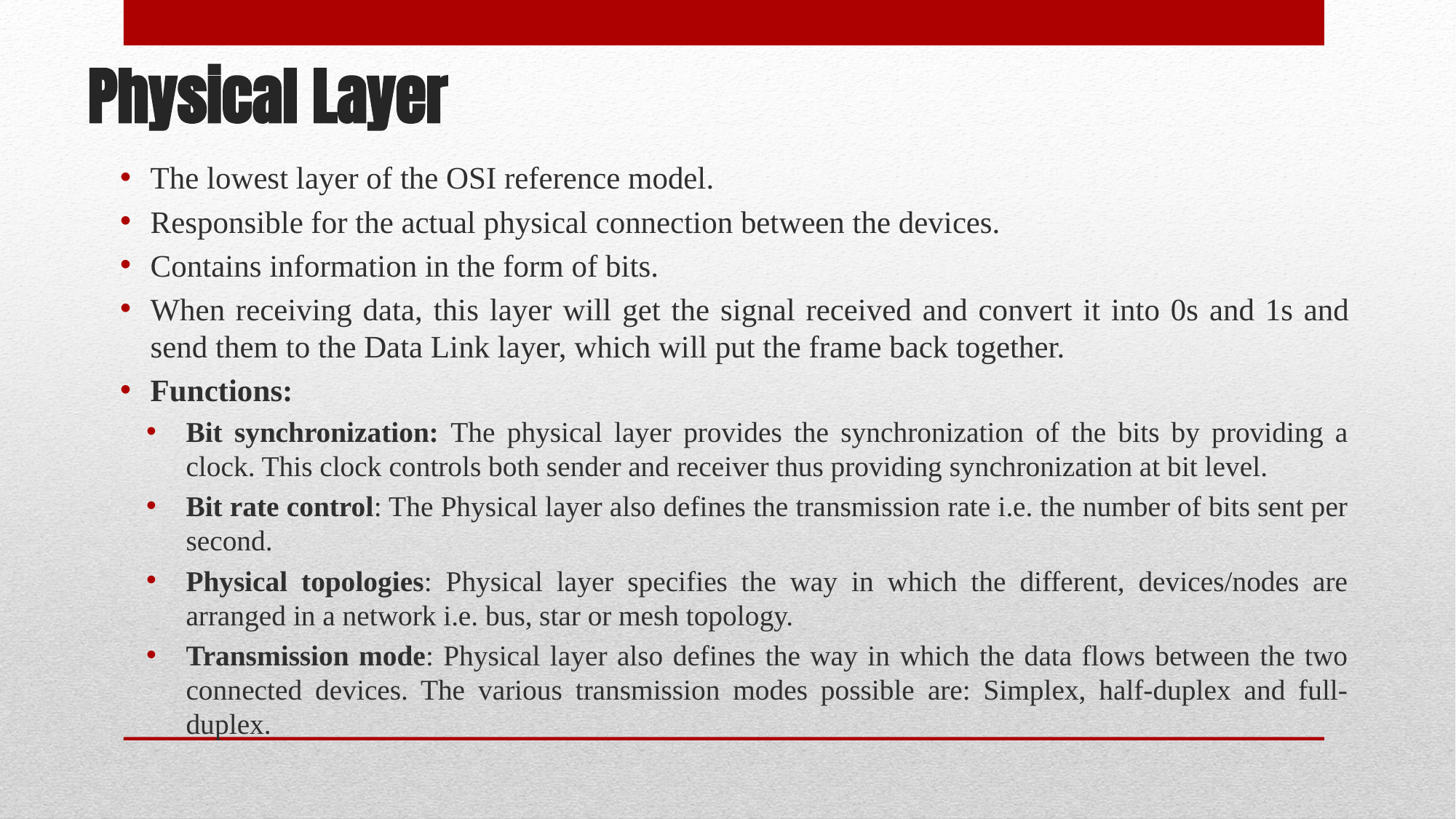

# Physical Layer
The lowest layer of the OSI reference model.
Responsible for the actual physical connection between the devices.
Contains information in the form of bits.
When receiving data, this layer will get the signal received and convert it into 0s and 1s and send them to the Data Link layer, which will put the frame back together.
Functions:
Bit synchronization: The physical layer provides the synchronization of the bits by providing a clock. This clock controls both sender and receiver thus providing synchronization at bit level.
Bit rate control: The Physical layer also defines the transmission rate i.e. the number of bits sent per second.
Physical topologies: Physical layer specifies the way in which the different, devices/nodes are arranged in a network i.e. bus, star or mesh topology.
Transmission mode: Physical layer also defines the way in which the data flows between the two connected devices. The various transmission modes possible are: Simplex, half-duplex and full-duplex.